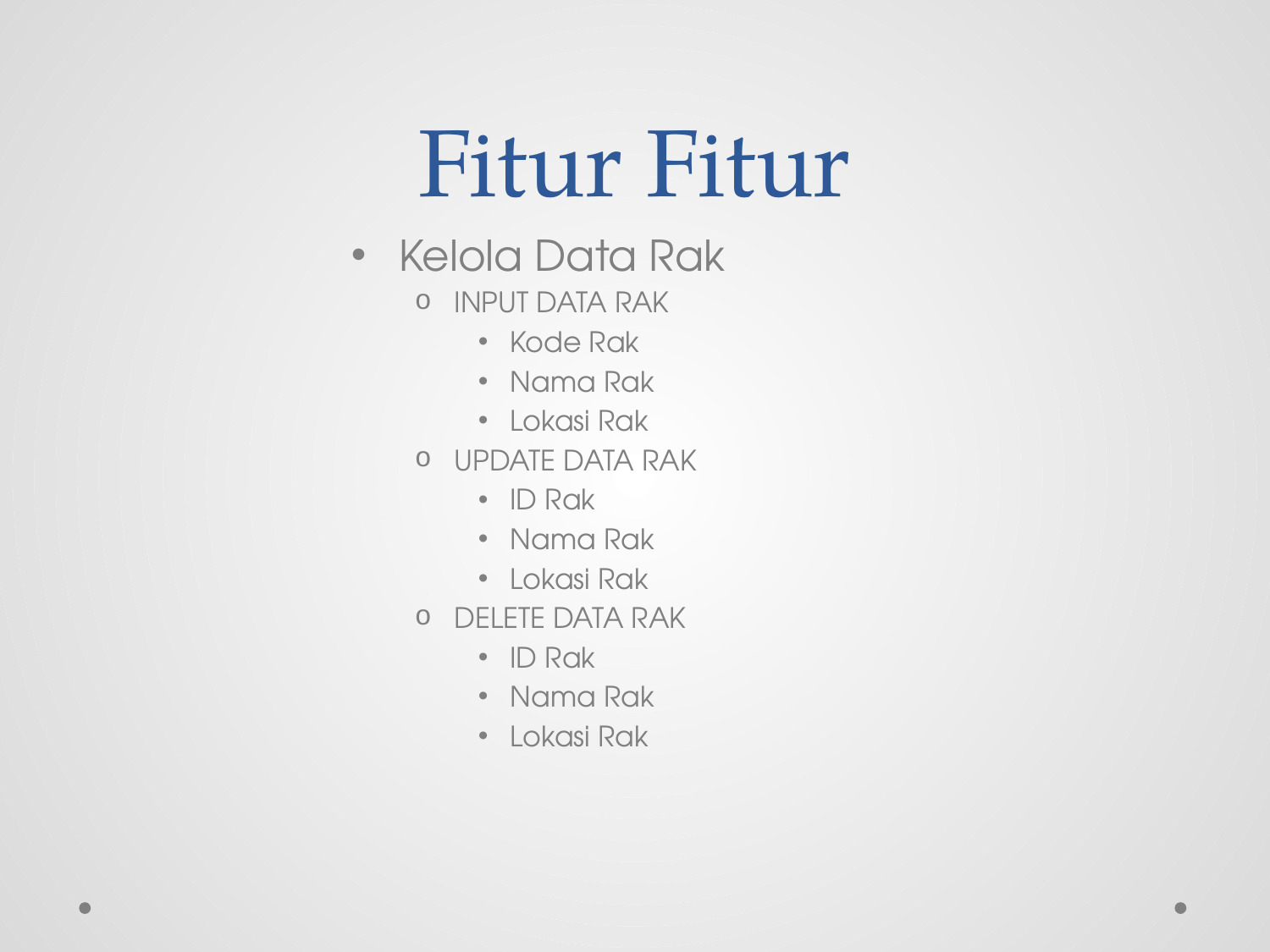

# Fitur Fitur
Kelola Data Rak
INPUT DATA RAK
Kode Rak
Nama Rak
Lokasi Rak
UPDATE DATA RAK
ID Rak
Nama Rak
Lokasi Rak
DELETE DATA RAK
ID Rak
Nama Rak
Lokasi Rak